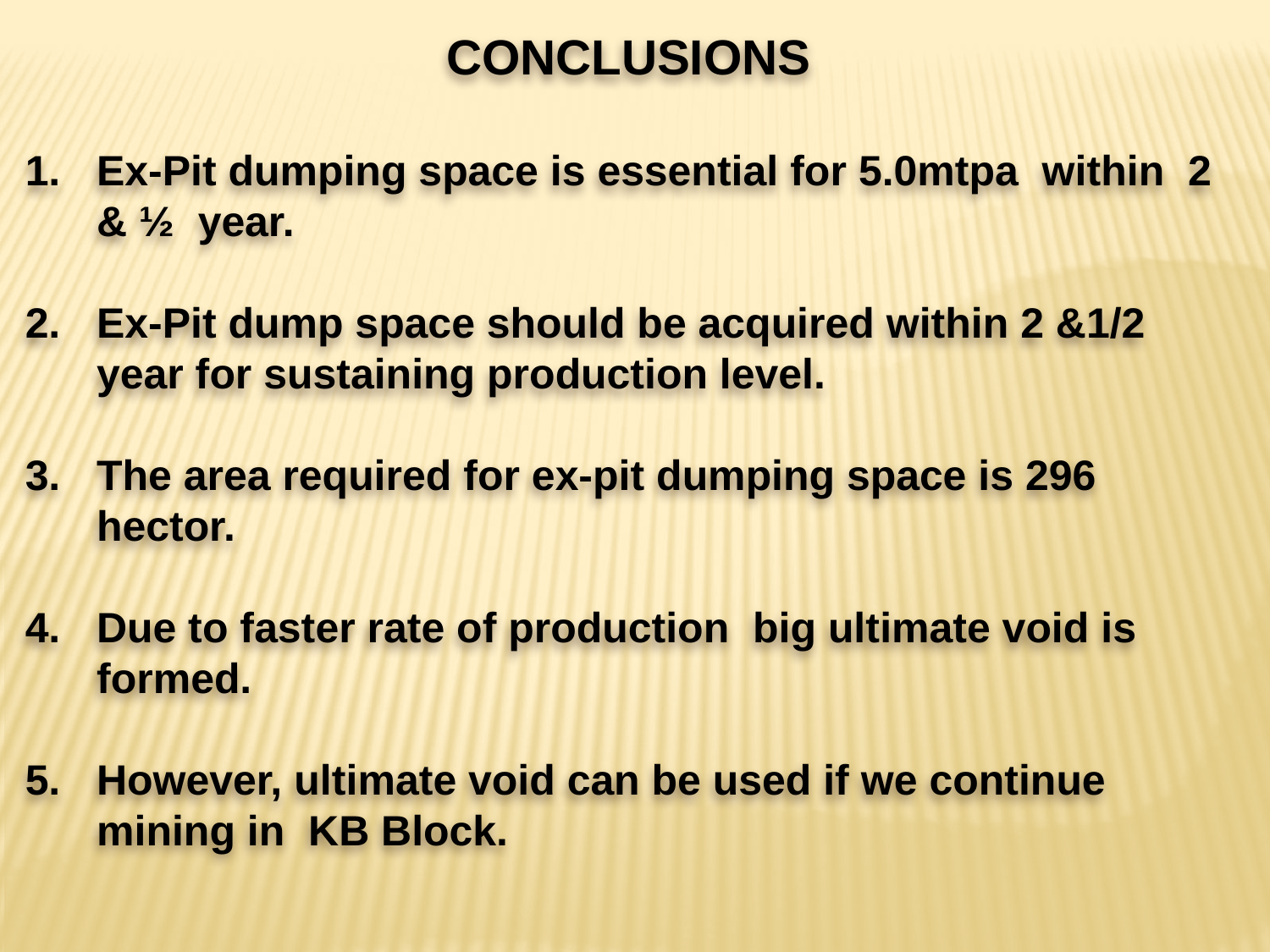

CONCLUSIONS

Ex-Pit dumping space is essential for 5.0mtpa  within  2 & ½  year.

Ex-Pit dump space should be acquired within 2 &1/2 year for sustaining production level.

The area required for ex-pit dumping space is 296 hector.

Due to faster rate of production  big ultimate void is formed.

However, ultimate void can be used if we continue mining in  KB Block.